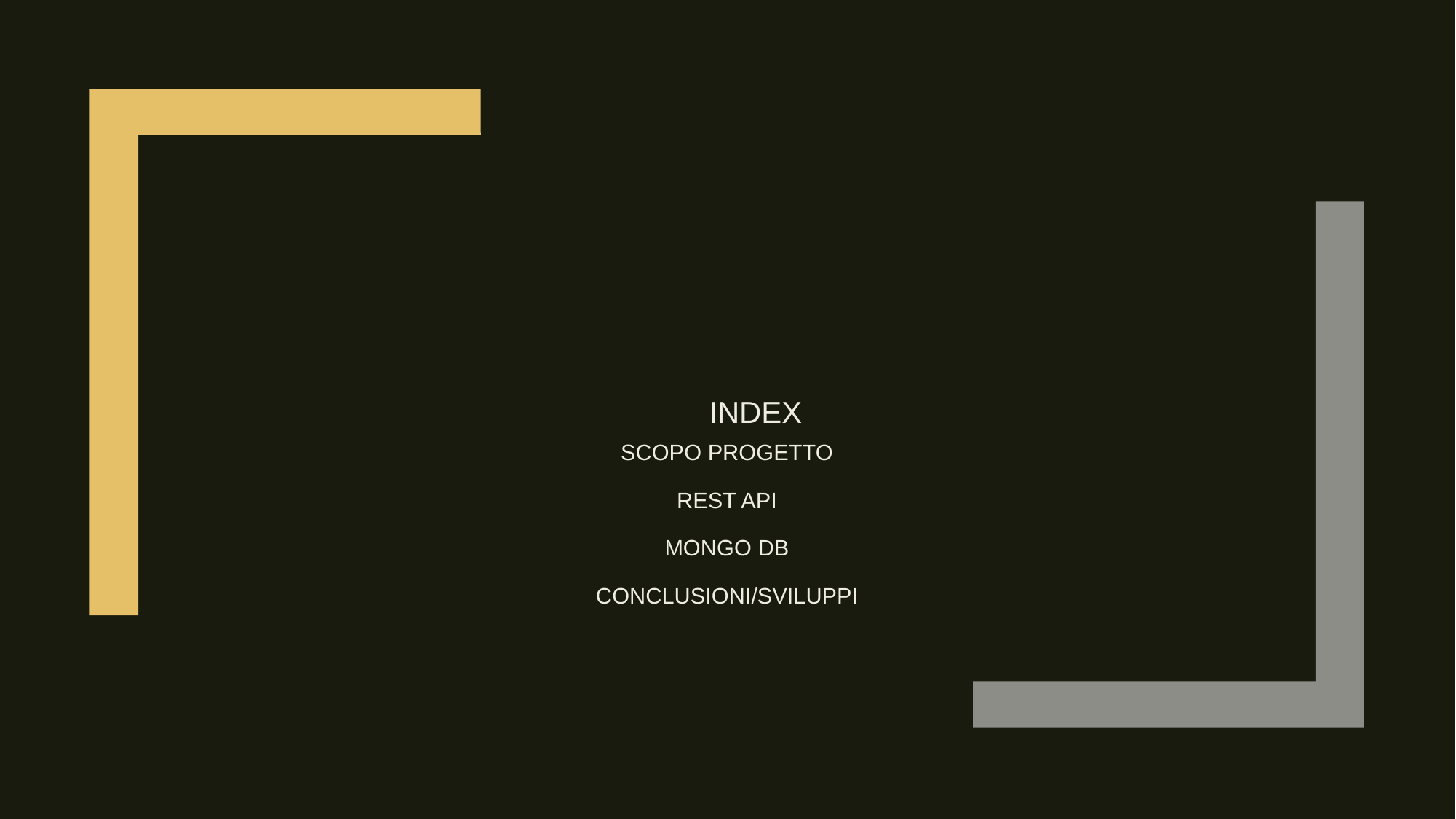

# Index Scopo progetto Rest api mongo db Conclusioni/sviluppi